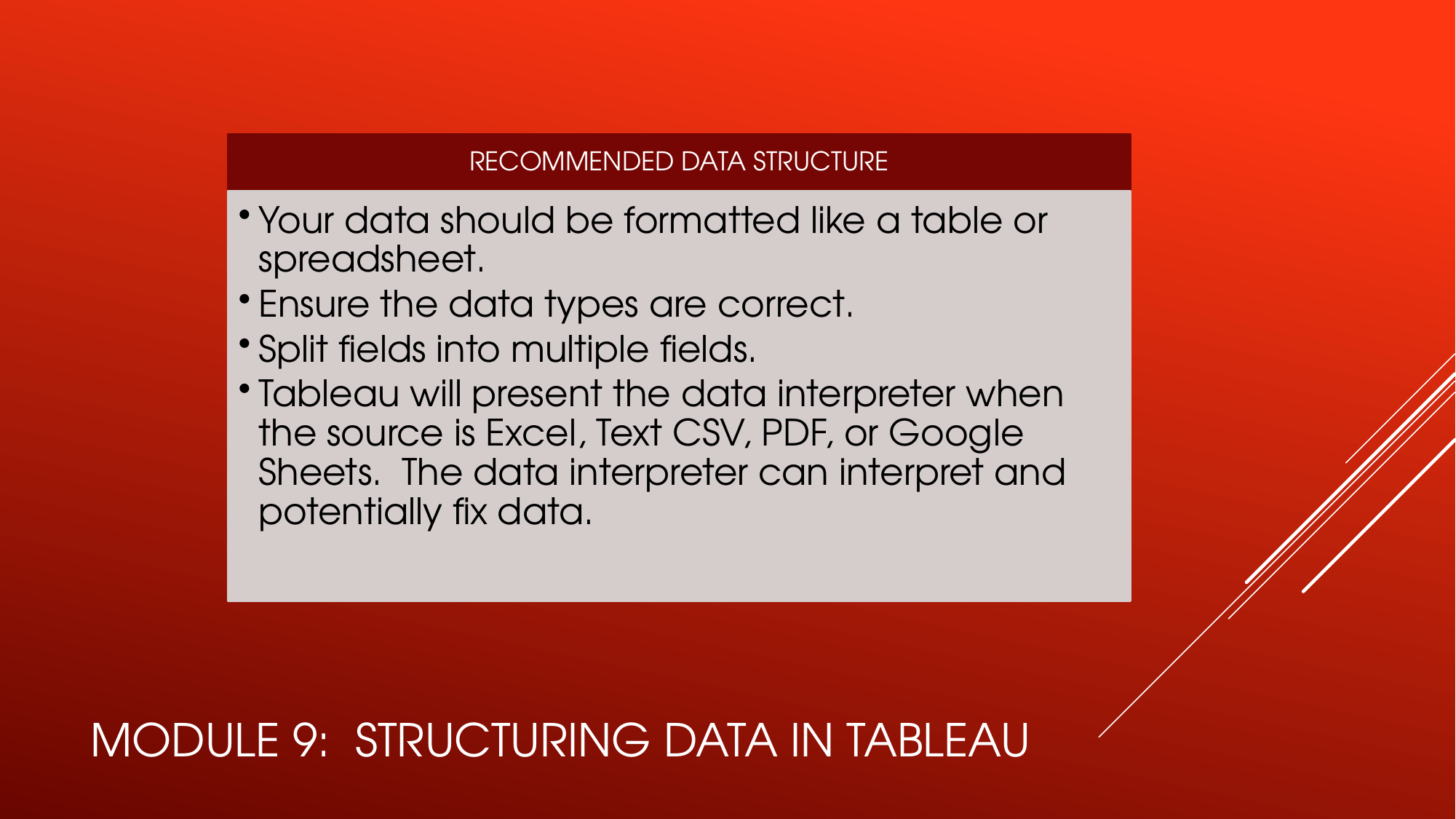

RECOMMENDED DATA STRUCTURE

Your data should be formatted like a table or spreadsheet.
Ensure the data types are correct.
Split fields into multiple fields.
Tableau will present the data interpreter when the source is Excel, Text CSV, PDF, or Google Sheets.  The data interpreter can interpret and potentially fix data.

# Module 9:  structuring data in tableau